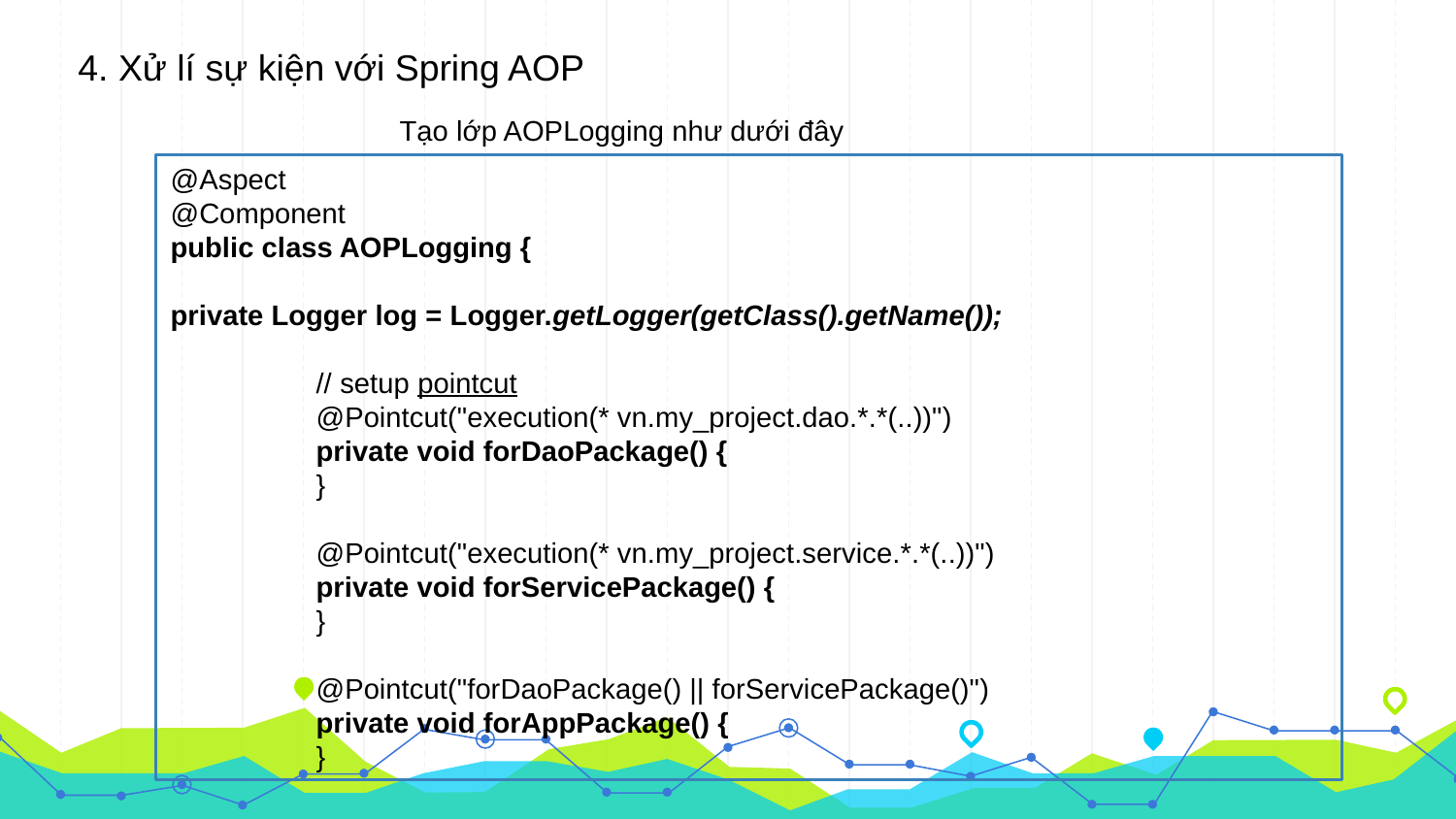

4. Xử lí sự kiện với Spring AOP
Tạo lớp AOPLogging như dưới đây
@Aspect
@Component
public class AOPLogging {

private Logger log = Logger.getLogger(getClass().getName());

	// setup pointcut
	@Pointcut("execution(* vn.my_project.dao.*.*(..))")
	private void forDaoPackage() {
	}

	@Pointcut("execution(* vn.my_project.service.*.*(..))")
	private void forServicePackage() {
	}

	@Pointcut("forDaoPackage() || forServicePackage()")
	private void forAppPackage() {
	}